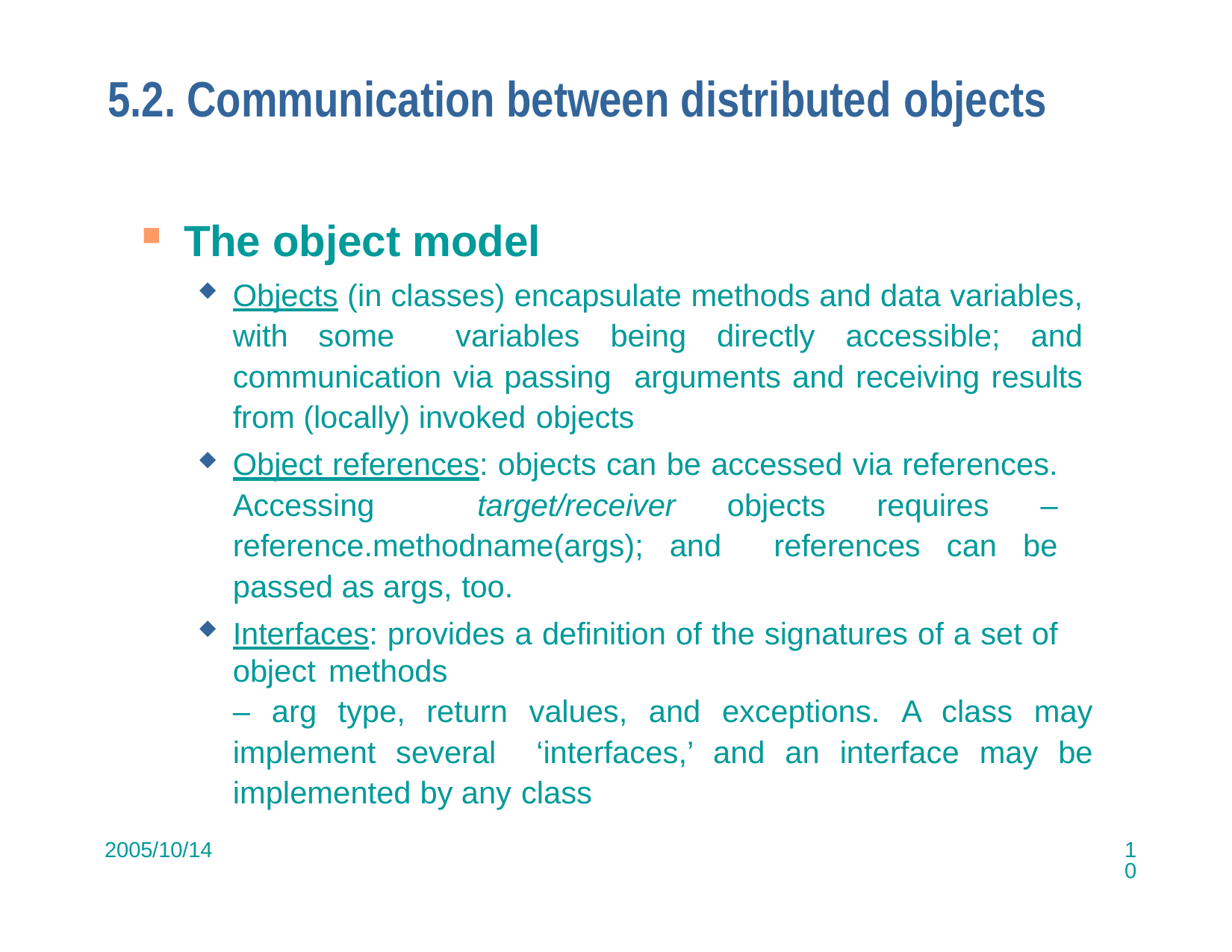

# 5.2. Communication between distributed objects
The object model
Objects (in classes) encapsulate methods and data variables, with some  variables being directly accessible; and communication via passing  arguments and receiving results from (locally) invoked objects
Object references: objects can be accessed via references. Accessing  target/receiver objects requires – reference.methodname(args); and  references can be passed as args, too.
Interfaces: provides a definition of the signatures of a set of object methods
– arg type, return values, and exceptions. A class may implement several  ‘interfaces,’ and an interface may be implemented by any class
2005/10/14
10